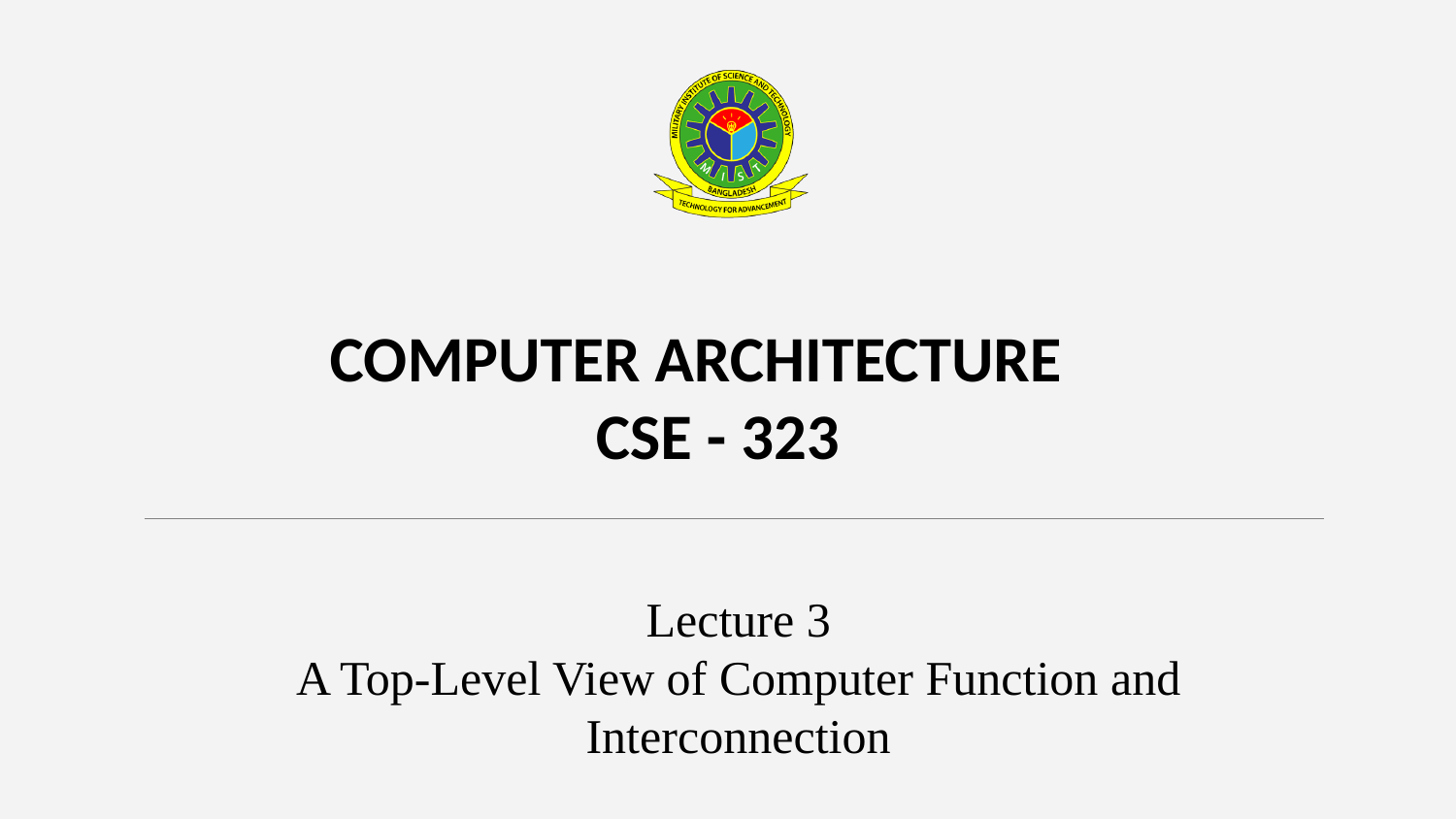

# COMPUTER ARCHITECTURE    CSE - 323
Lecture 3
A Top-Level View of Computer Function and Interconnection